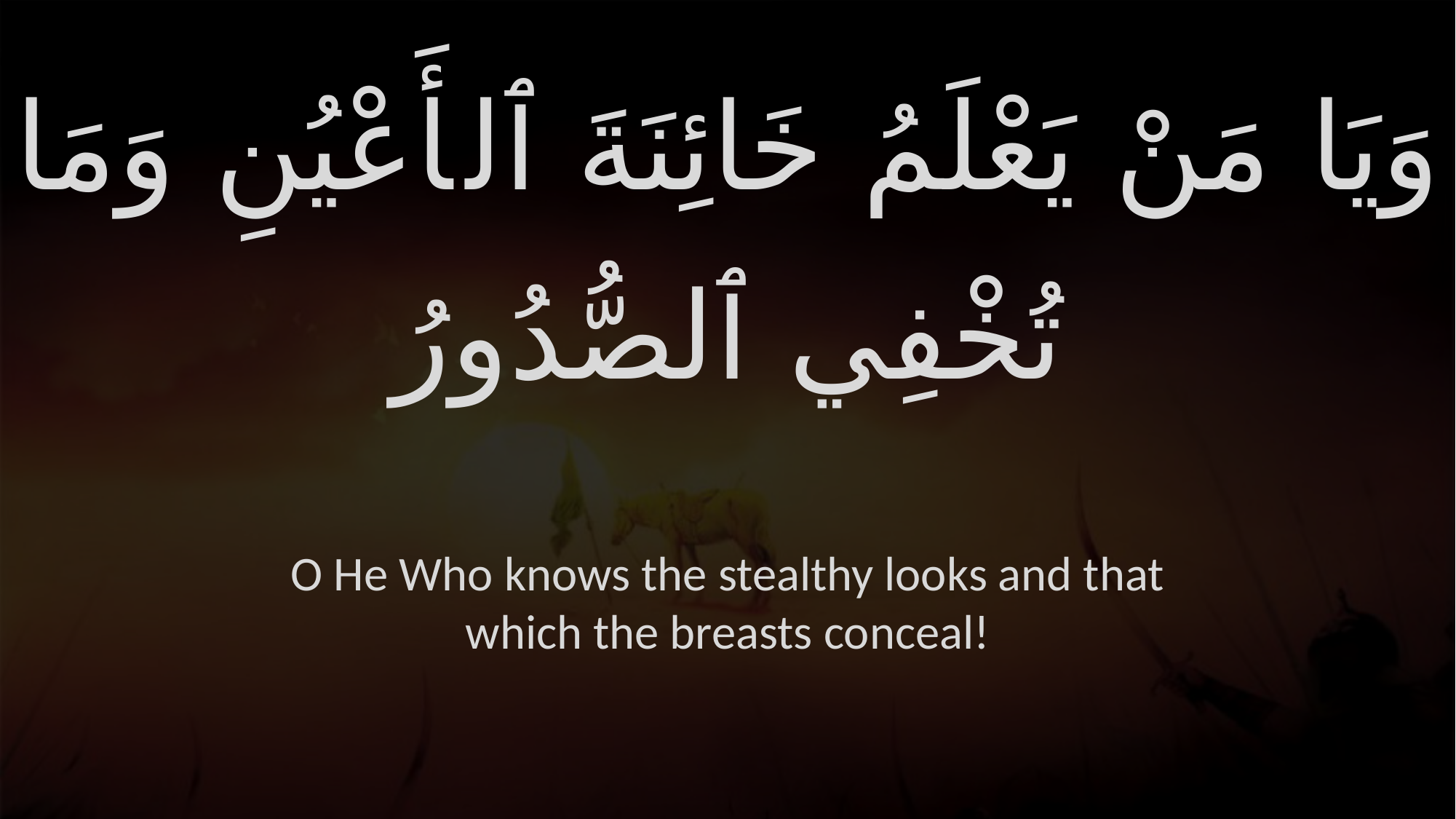

# وَيَا مَنْ يَعْلَمُ خَائِنَةَ ٱلأَعْيُنِ وَمَا تُخْفِي ٱلصُّدُورُ
O He Who knows the stealthy looks and that which the breasts conceal!